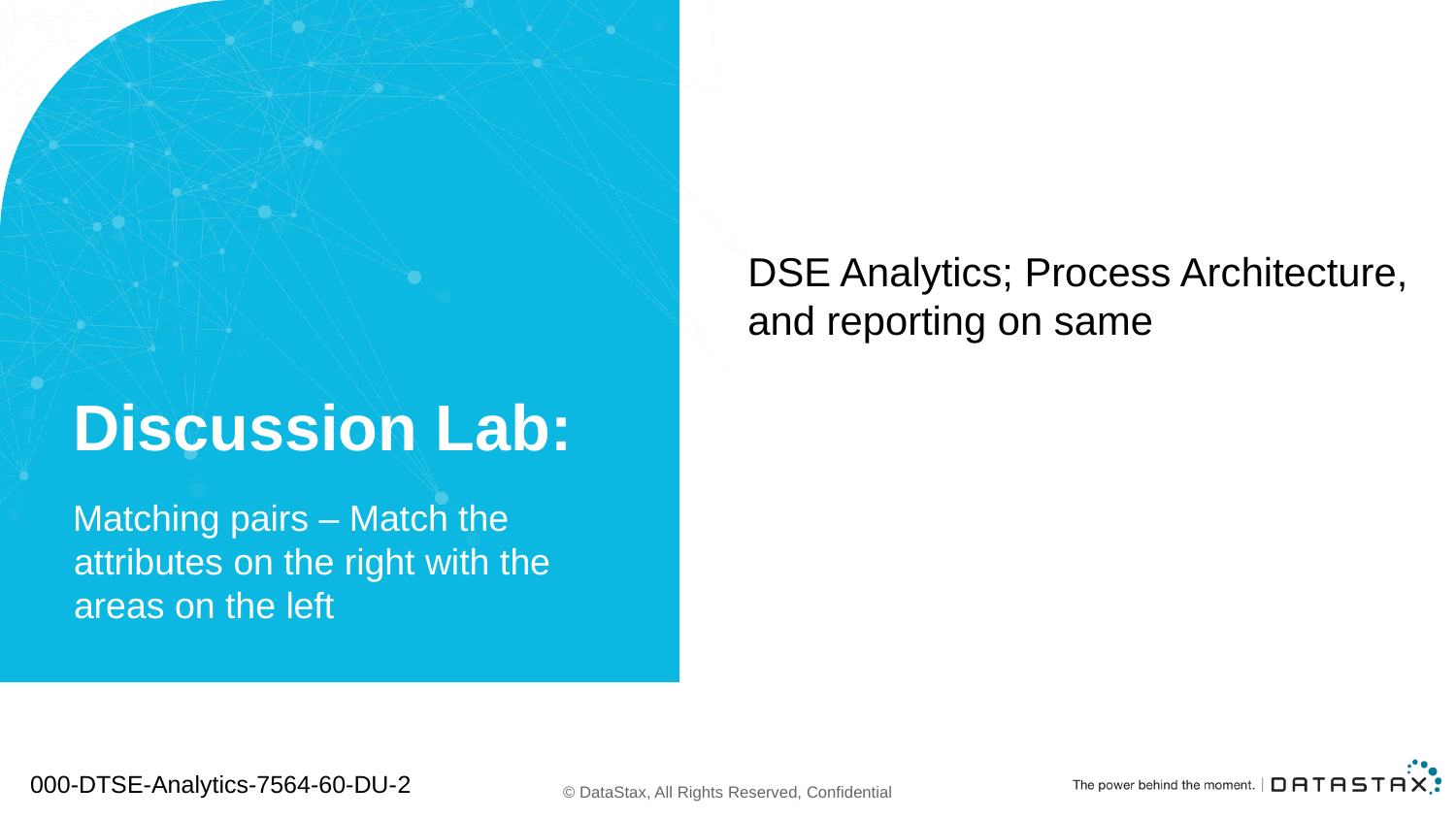

DSE Analytics; Process Architecture, and reporting on same
# Discussion Lab:
Matching pairs – Match the attributes on the right with the areas on the left

000-DTSE-Analytics-7564-60-DU-2